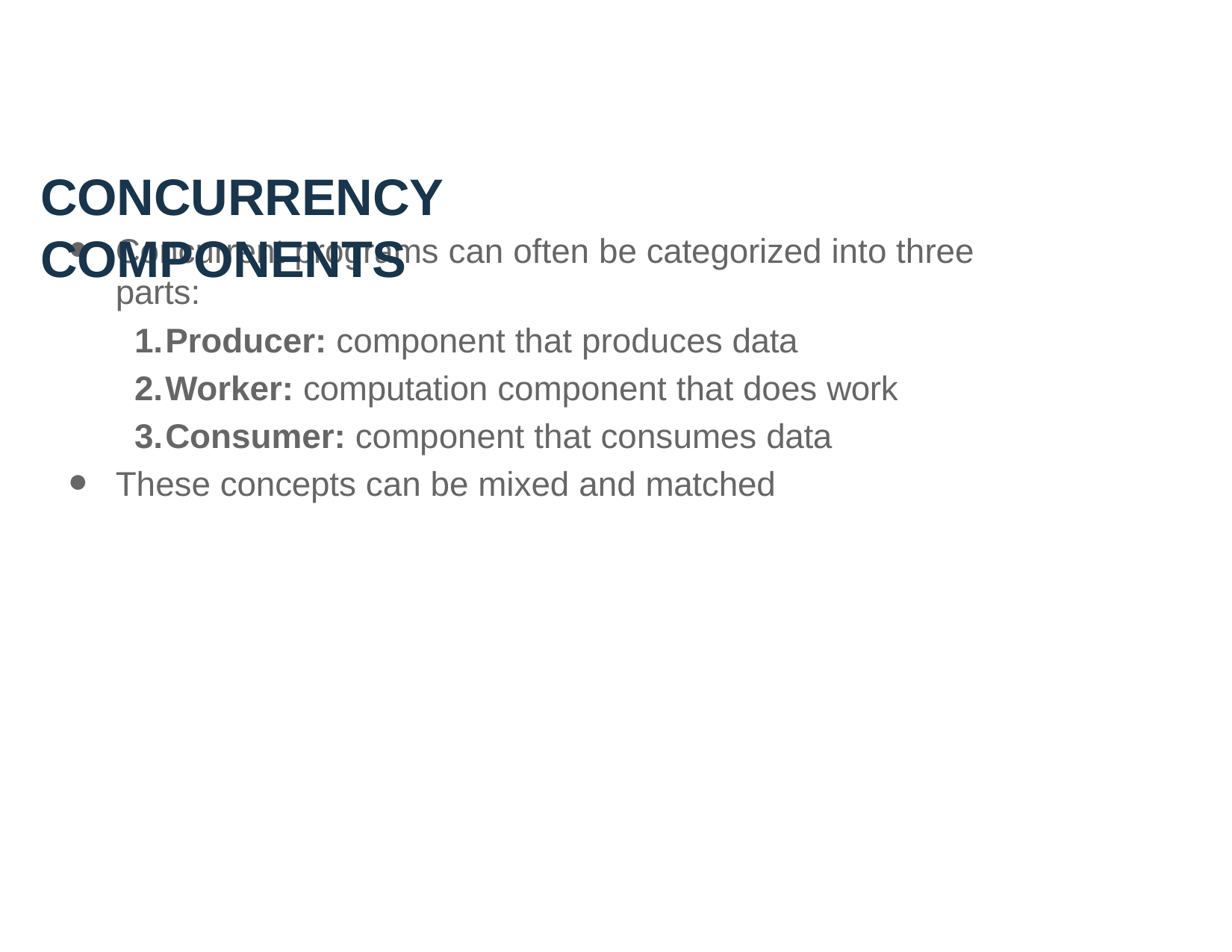

# CONCURRENCY COMPONENTS
Concurrent programs can often be categorized into three parts:
Producer: component that produces data
Worker: computation component that does work
Consumer: component that consumes data
These concepts can be mixed and matched